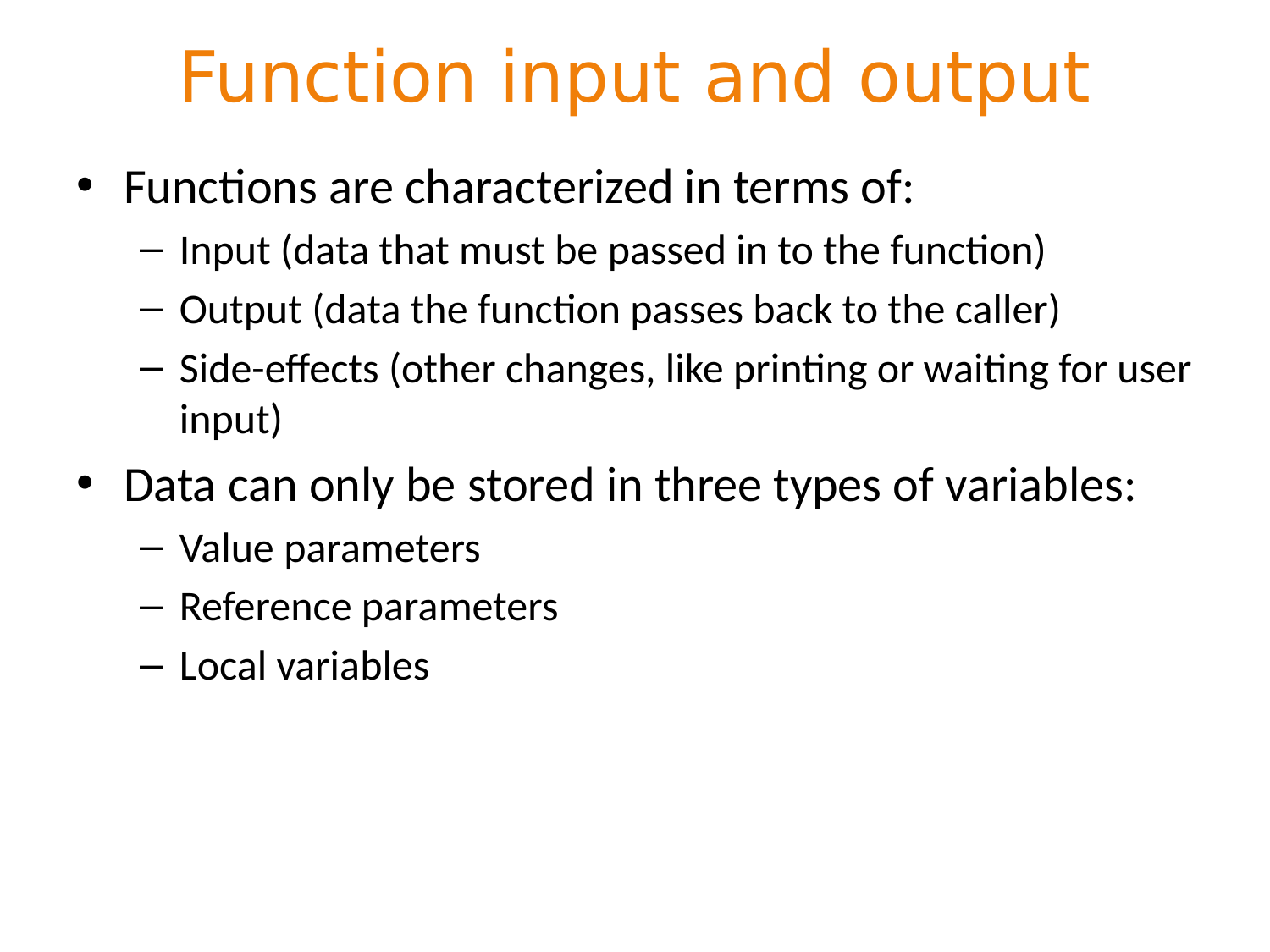

# Function input and output
Functions are characterized in terms of:
Input (data that must be passed in to the function)
Output (data the function passes back to the caller)
Side-effects (other changes, like printing or waiting for user input)
Data can only be stored in three types of variables:
Value parameters
Reference parameters
Local variables